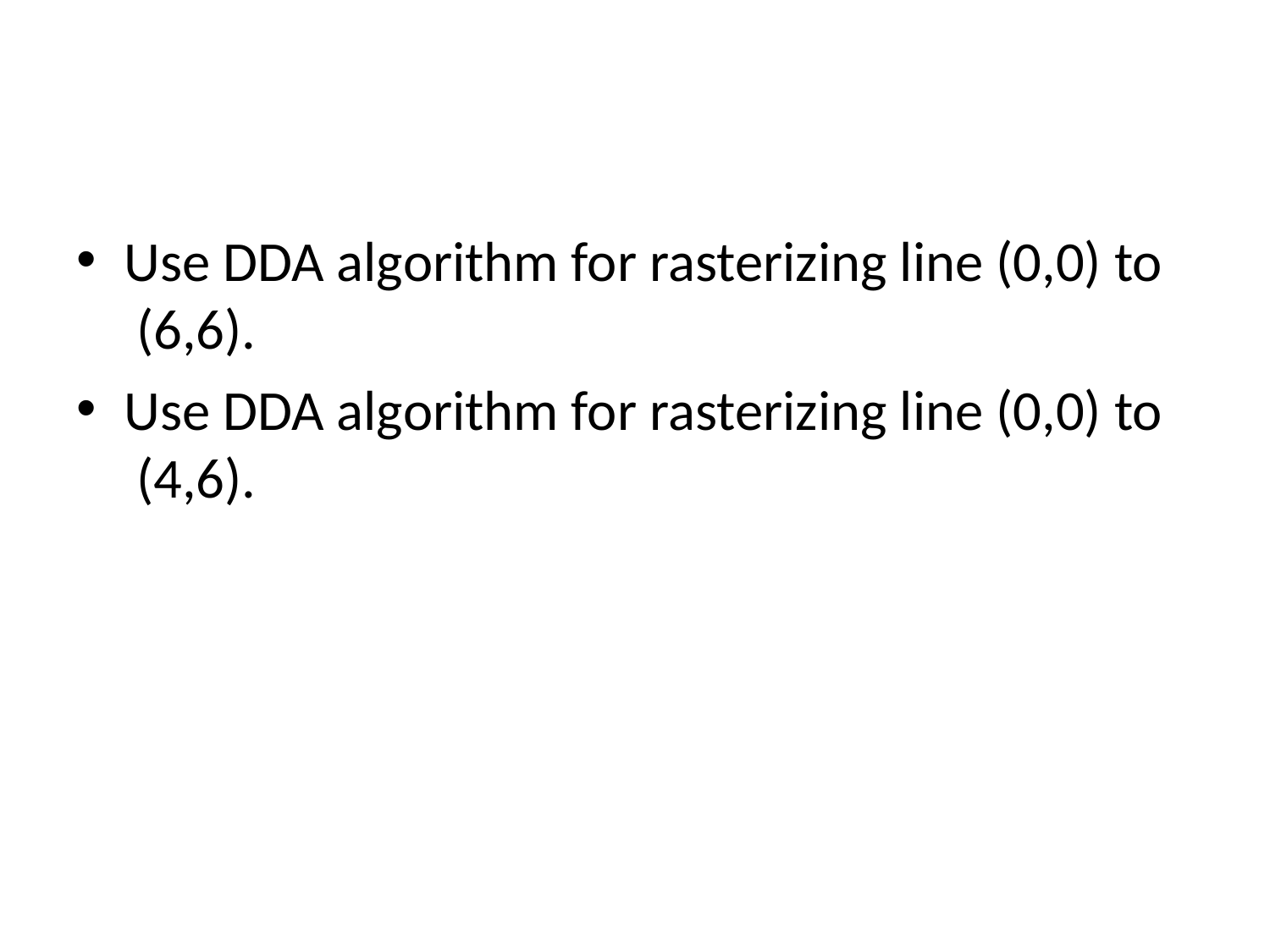

Use DDA algorithm for rasterizing line (0,0) to  (6,6).
Use DDA algorithm for rasterizing line (0,0) to  (4,6).